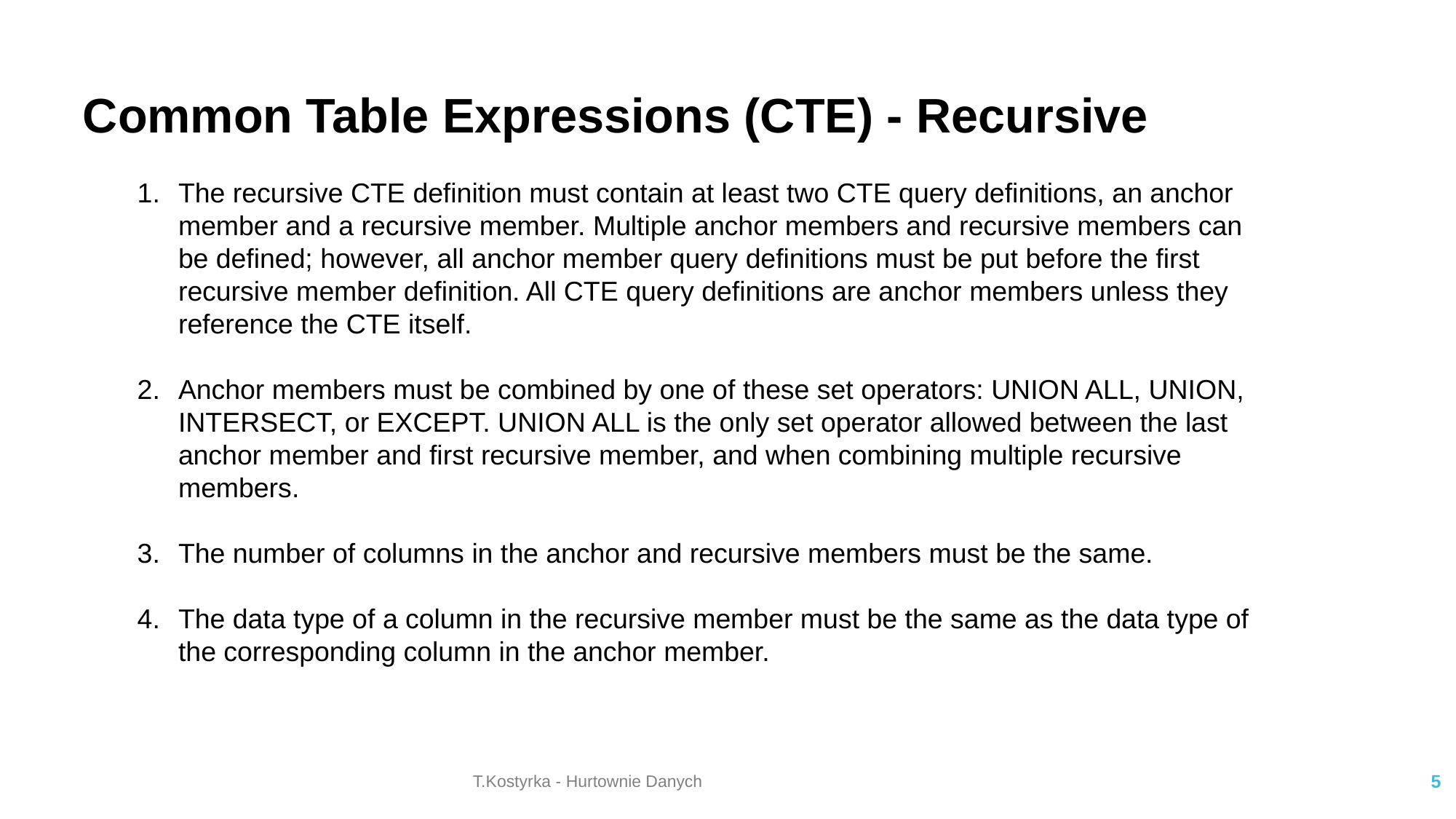

Common Table Expressions (CTE) - Recursive

The recursive CTE definition must contain at least two CTE query definitions, an anchor member and a recursive member. Multiple anchor members and recursive members can be defined; however, all anchor member query definitions must be put before the first recursive member definition. All CTE query definitions are anchor members unless they reference the CTE itself.

Anchor members must be combined by one of these set operators: UNION ALL, UNION, INTERSECT, or EXCEPT. UNION ALL is the only set operator allowed between the last anchor member and first recursive member, and when combining multiple recursive members.

The number of columns in the anchor and recursive members must be the same.

The data type of a column in the recursive member must be the same as the data type of the corresponding column in the anchor member.

T.Kostyrka - Hurtownie Danych
5